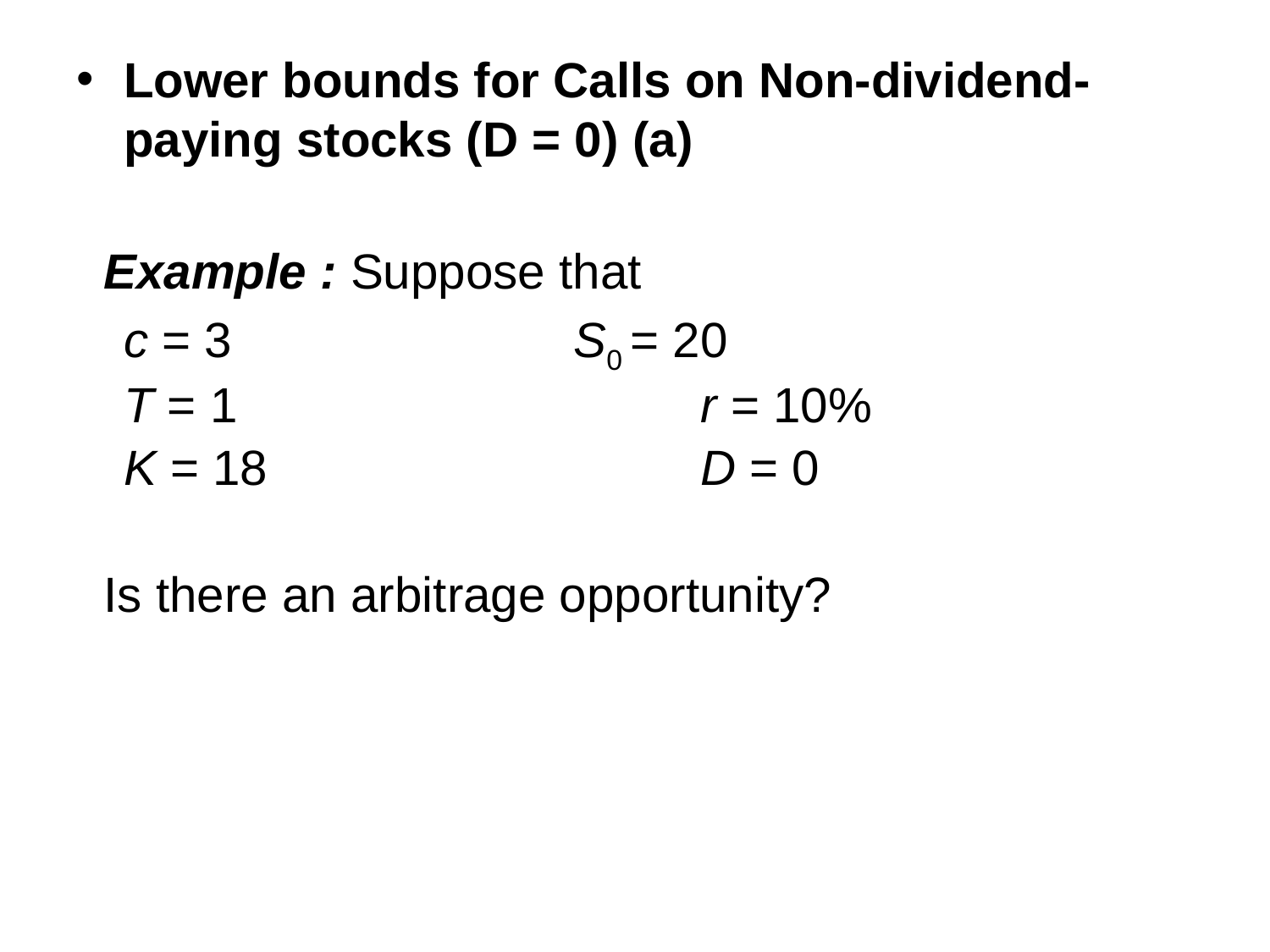

Lower bounds for Calls on Non-dividend-paying stocks (D = 0) (a)

  Example : Suppose that
	c = 3 			     S0 = 20
	T = 1 			     r = 10%
	K = 18			     D = 0

  Is there an arbitrage opportunity?